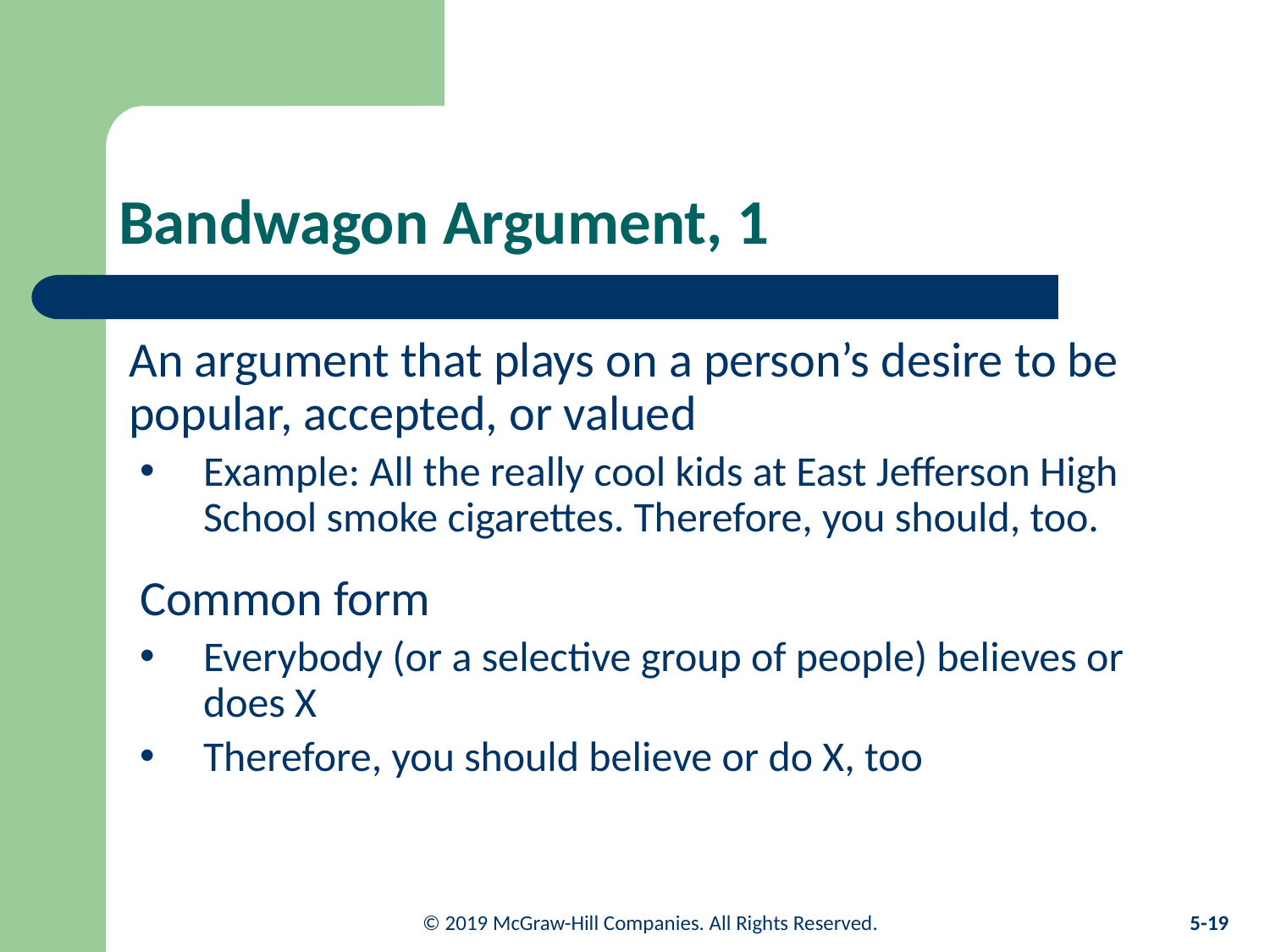

# Bandwagon Argument, 1
An argument that plays on a person’s desire to be popular, accepted, or valued
Example: All the really cool kids at East Jefferson High School smoke cigarettes. Therefore, you should, too.

Common form
Everybody (or a selective group of people) believes or does X
Therefore, you should believe or do X, too